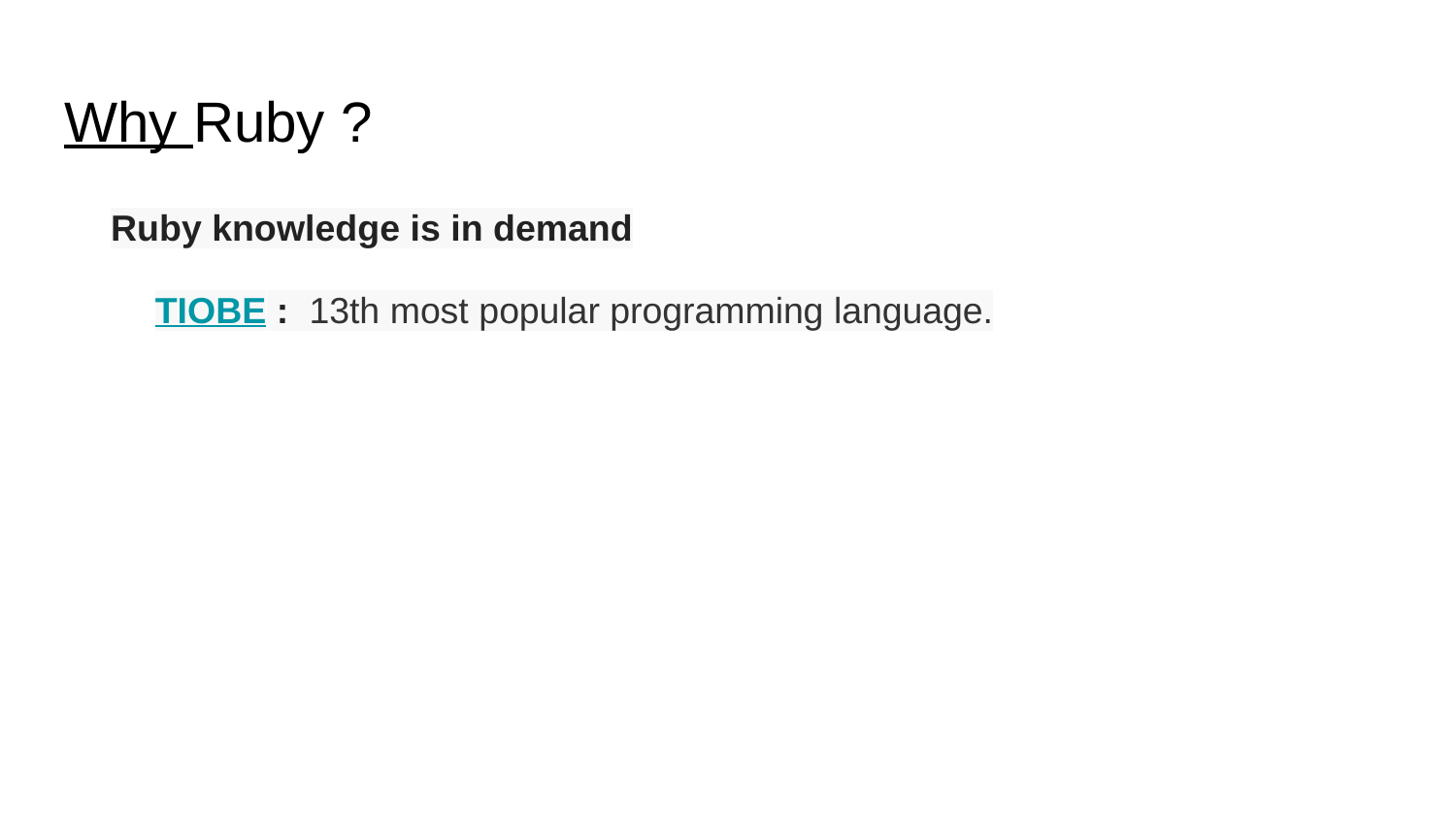

# Why Ruby ?
 Ruby knowledge is in demand
TIOBE :  13th most popular programming language.